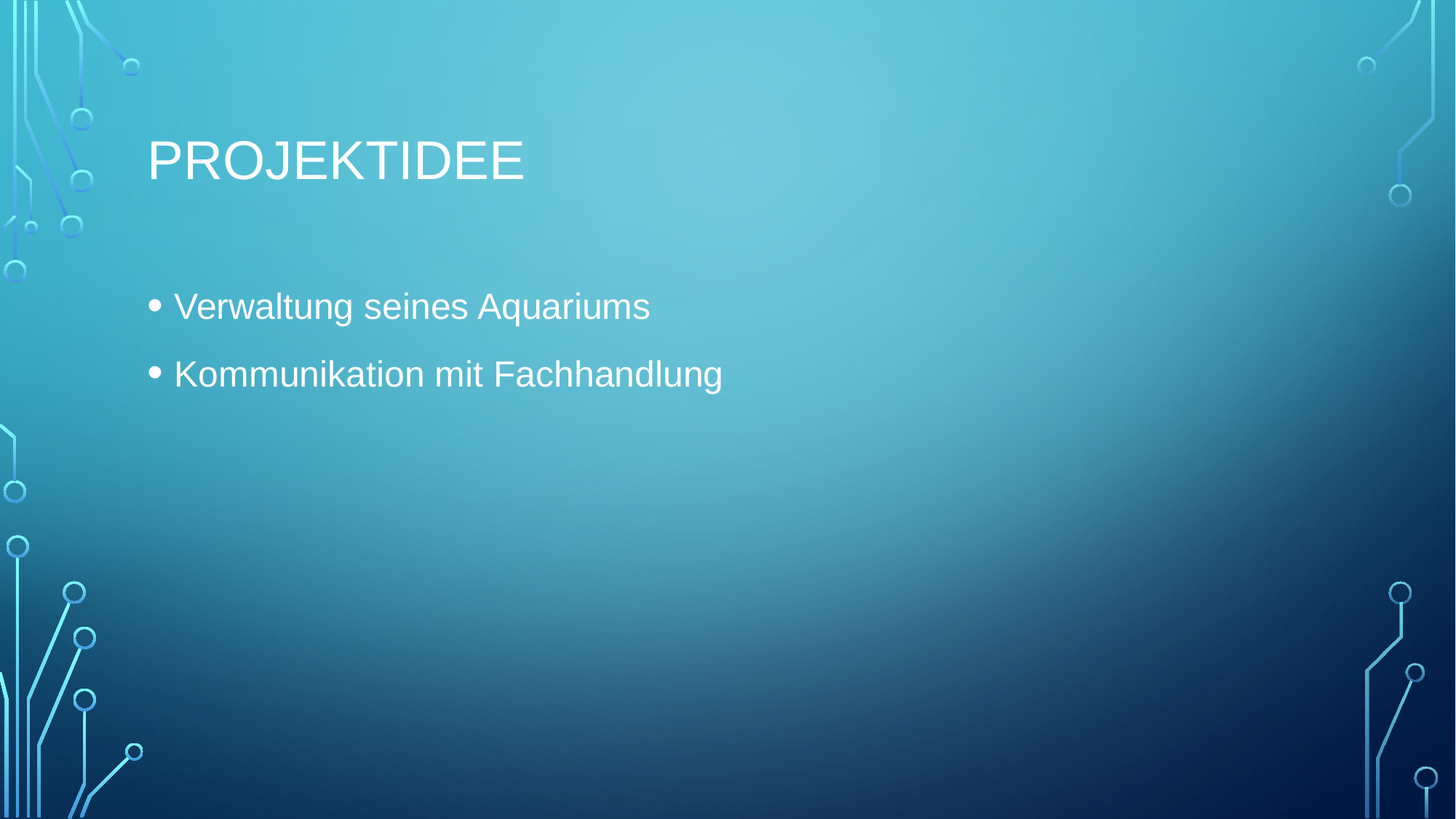

# Projektidee
Verwaltung seines Aquariums
Kommunikation mit Fachhandlung